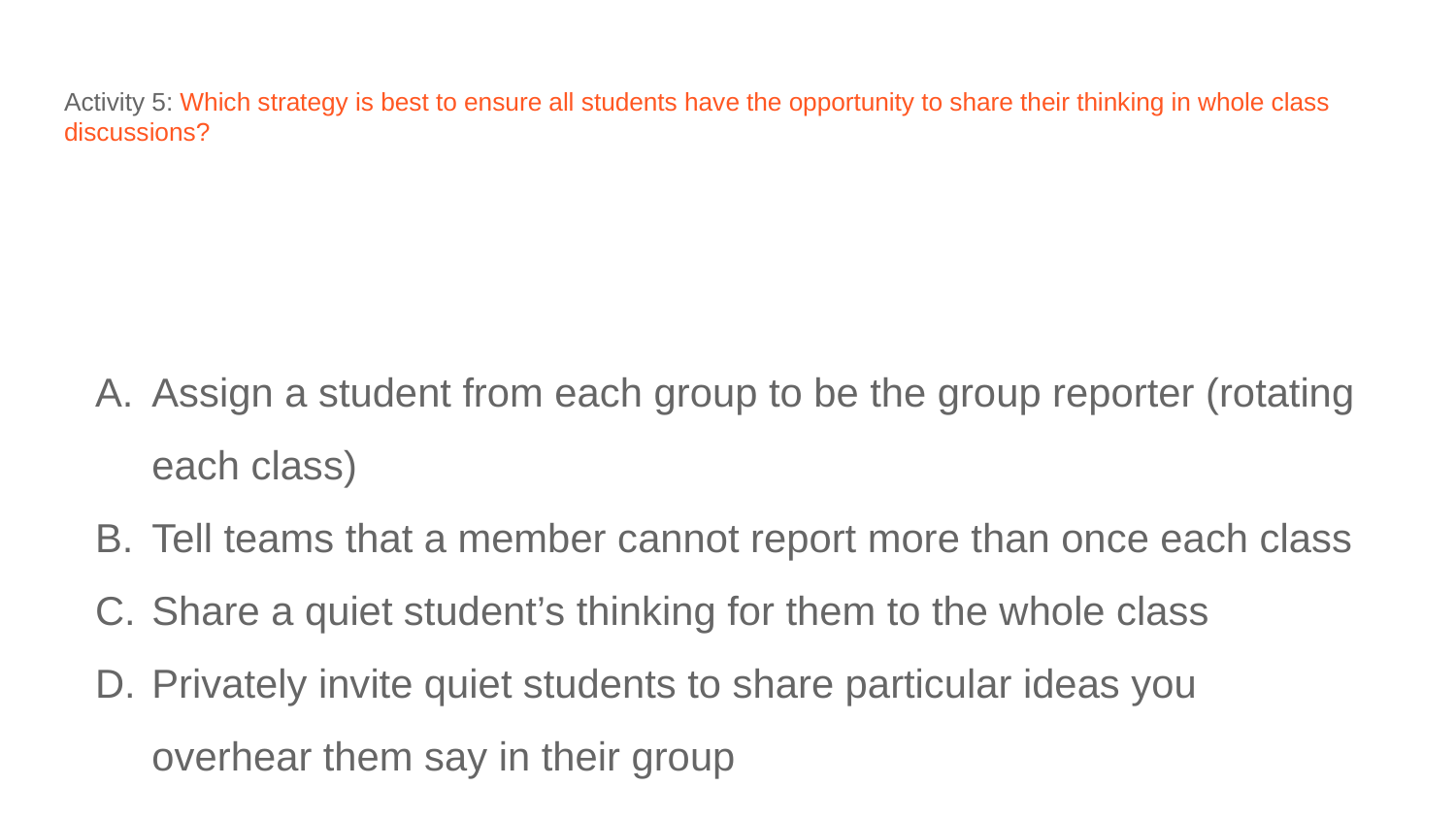

# Activity 5: Which strategy is best to ensure all students have the opportunity to share their thinking in whole class discussions?
Assign a student from each group to be the group reporter (rotating each class)
Tell teams that a member cannot report more than once each class
Share a quiet student’s thinking for them to the whole class
Privately invite quiet students to share particular ideas you overhear them say in their group